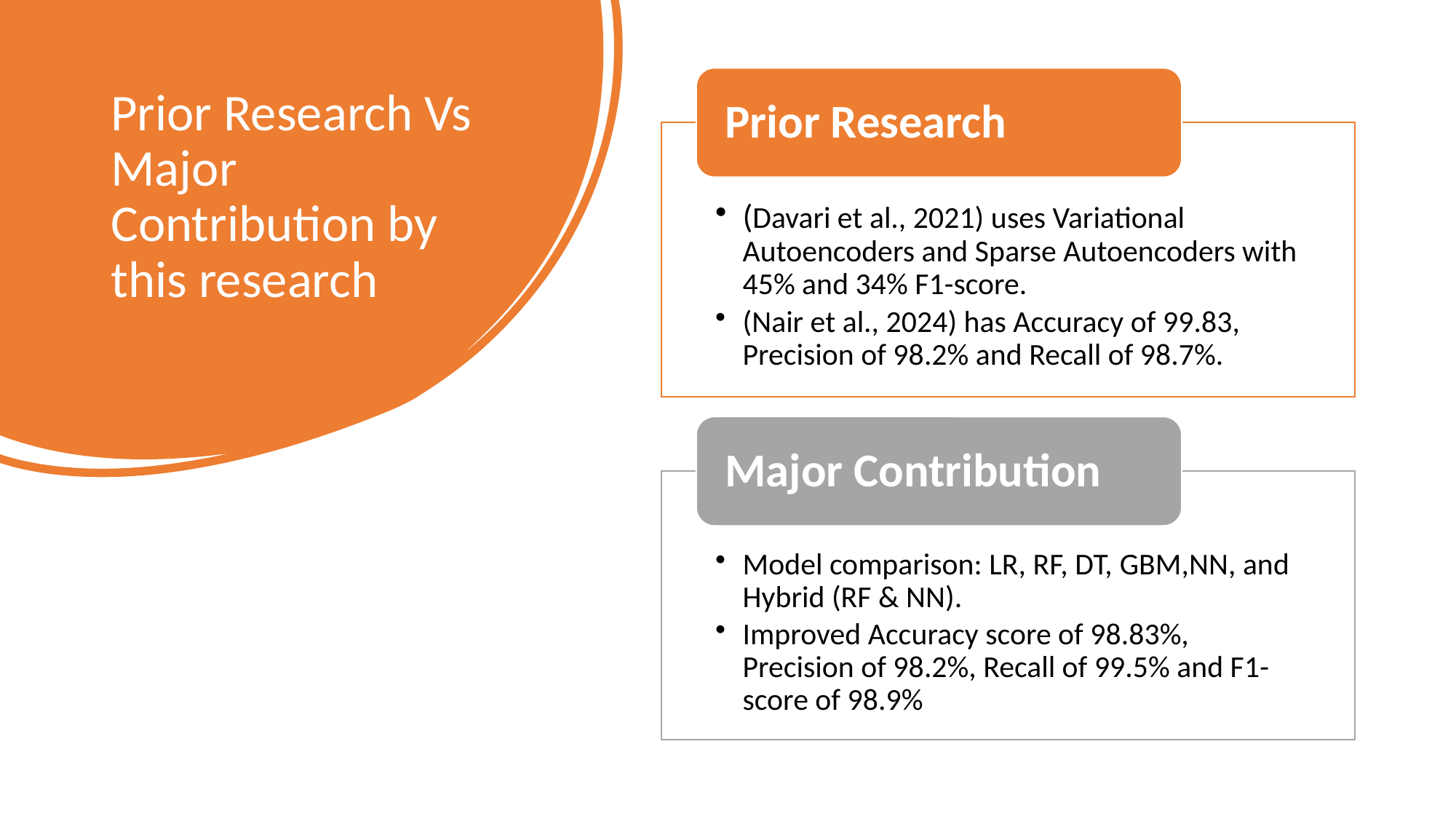

(Davari et al., 2021) uses Variational Autoencoders and Sparse Autoencoders with 45% and 34% F1-score.
(Nair et al., 2024) has Accuracy of 99.83, Precision of 98.2% and Recall of 98.7%.
Prior Research
Model comparison: LR, RF, DT, GBM,NN, and Hybrid (RF & NN).
Improved Accuracy score of 98.83%, Precision of 98.2%, Recall of 99.5% and F1-score of 98.9%
Major Contribution
# Prior Research Vs Major Contribution by this research